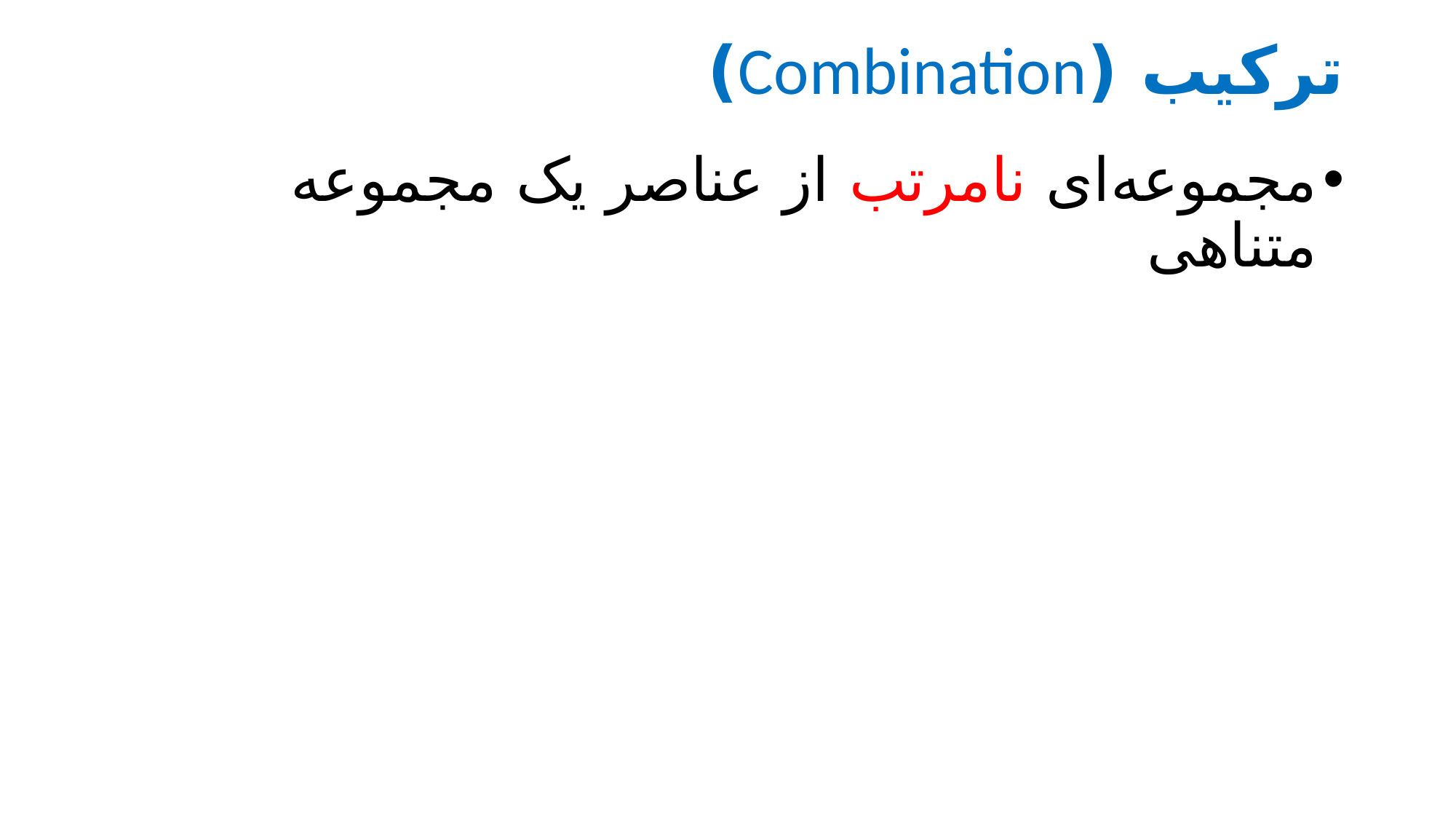

# ترکیب (Combination)
مجموعه‌ای نامرتب از عناصر یک مجموعه متناهی